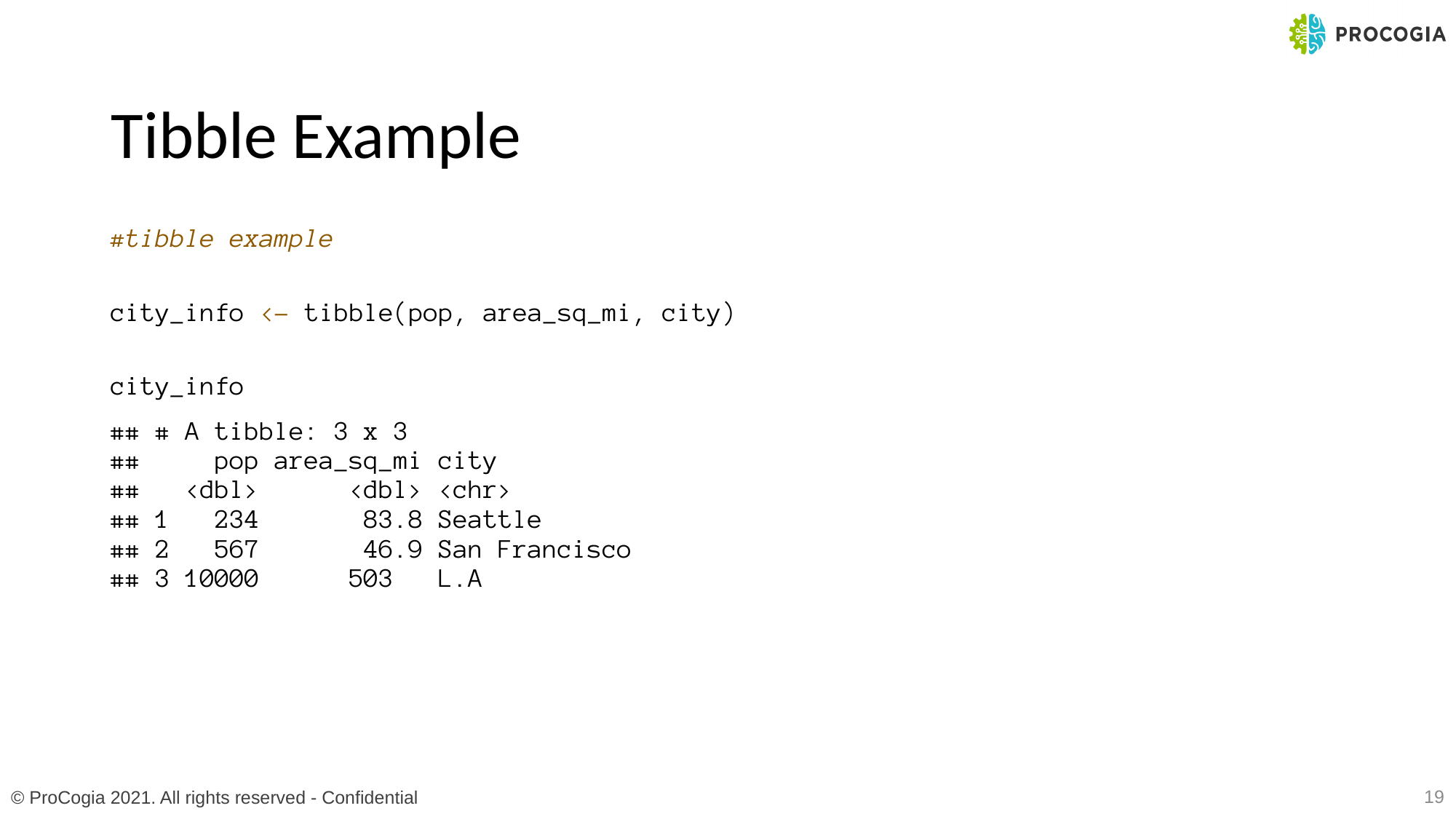

# Tibble Example
#tibble example
city_info <- tibble(pop, area_sq_mi, city)
city_info
## # A tibble: 3 x 3 ##     pop area_sq_mi city ##   <dbl>      <dbl> <chr> ## 1   234       83.8 Seattle ## 2   567       46.9 San Francisco ## 3 10000      503   L.A
19